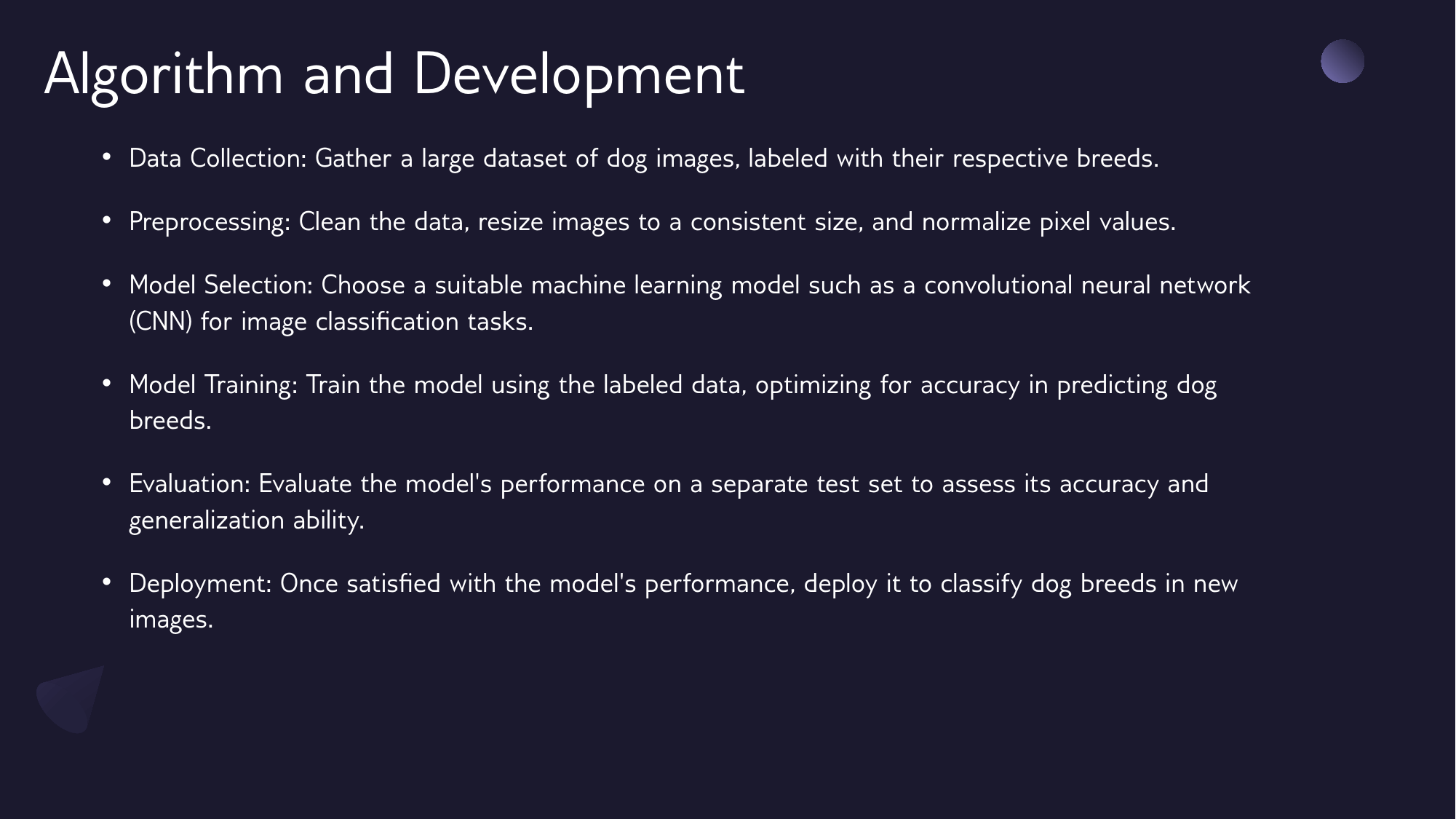

# Algorithm and Development
Data Collection: Gather a large dataset of dog images, labeled with their respective breeds.
Preprocessing: Clean the data, resize images to a consistent size, and normalize pixel values.
Model Selection: Choose a suitable machine learning model such as a convolutional neural network (CNN) for image classification tasks.
Model Training: Train the model using the labeled data, optimizing for accuracy in predicting dog breeds.
Evaluation: Evaluate the model's performance on a separate test set to assess its accuracy and generalization ability.
Deployment: Once satisfied with the model's performance, deploy it to classify dog breeds in new images.